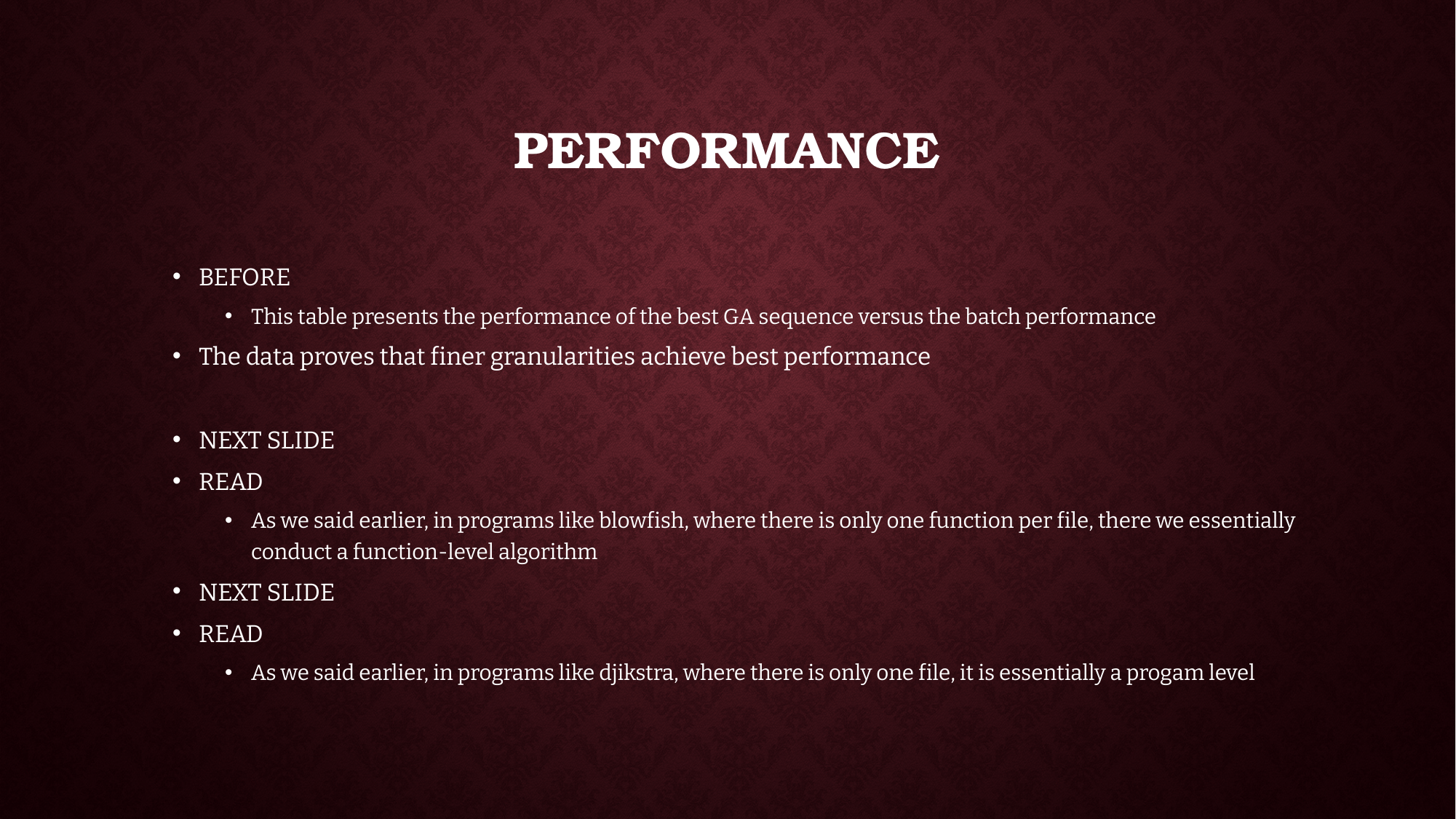

# Performance
BEFORE
This table presents the performance of the best GA sequence versus the batch performance
The data proves that finer granularities achieve best performance

NEXT SLIDE
READ
As we said earlier, in programs like blowfish, where there is only one function per file, there we essentially conduct a function-level algorithm
NEXT SLIDE
READ
As we said earlier, in programs like djikstra, where there is only one file, it is essentially a progam level